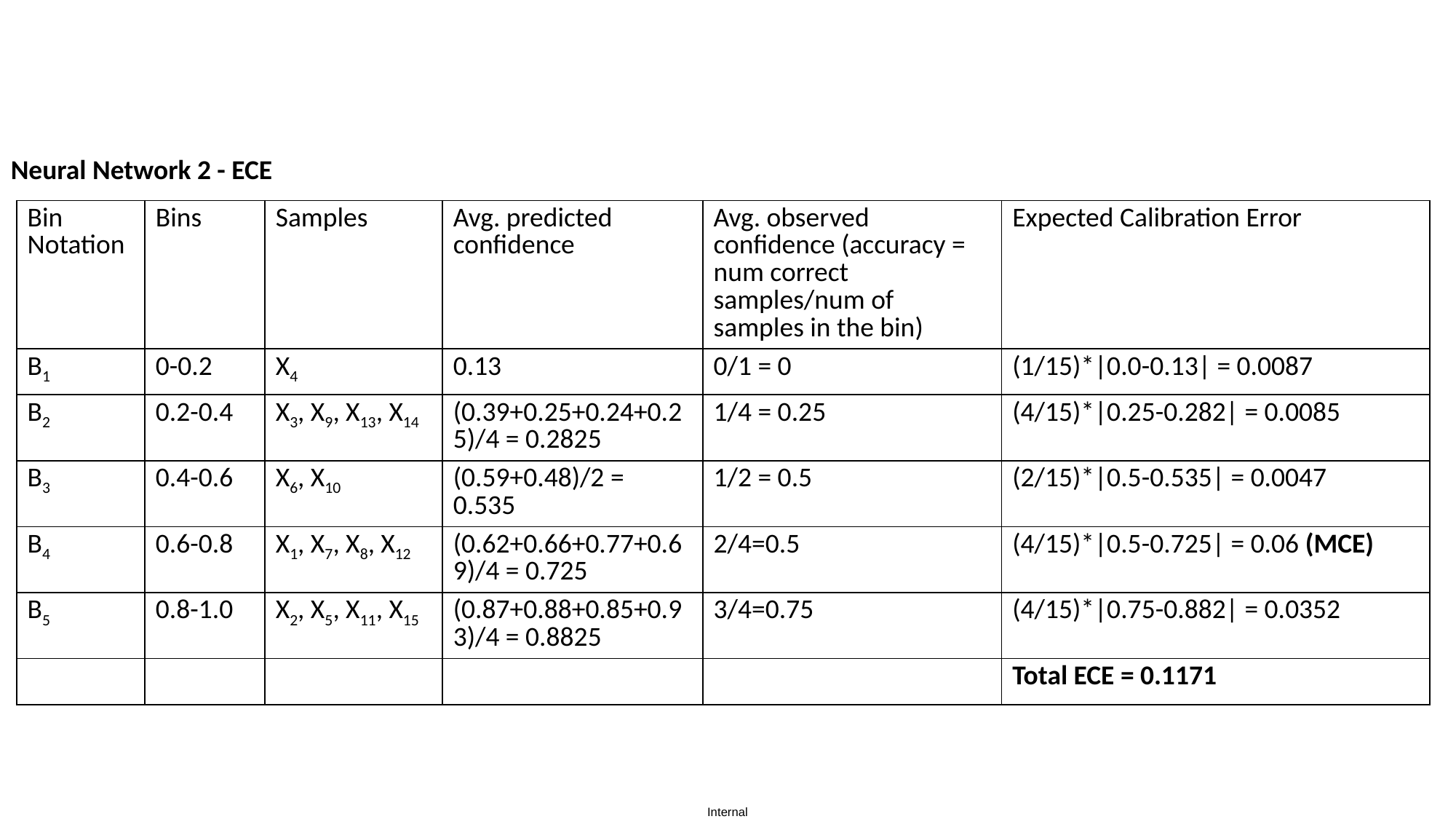

Neural Network 2 - ECE
| Bin Notation | Bins | Samples | Avg. predicted confidence | Avg. observed confidence (accuracy = num correct samples/num of samples in the bin) | Expected Calibration Error |
| --- | --- | --- | --- | --- | --- |
| B1 | 0-0.2 | X4 | 0.13 | 0/1 = 0 | (1/15)\*|0.0-0.13| = 0.0087 |
| B2 | 0.2-0.4 | X3, X9, X13, X14 | (0.39+0.25+0.24+0.25)/4 = 0.2825 | 1/4 = 0.25 | (4/15)\*|0.25-0.282| = 0.0085 |
| B3 | 0.4-0.6 | X6, X10 | (0.59+0.48)/2 = 0.535 | 1/2 = 0.5 | (2/15)\*|0.5-0.535| = 0.0047 |
| B4 | 0.6-0.8 | X1, X7, X8, X12 | (0.62+0.66+0.77+0.69)/4 = 0.725 | 2/4=0.5 | (4/15)\*|0.5-0.725| = 0.06 (MCE) |
| B5 | 0.8-1.0 | X2, X5, X11, X15 | (0.87+0.88+0.85+0.93)/4 = 0.8825 | 3/4=0.75 | (4/15)\*|0.75-0.882| = 0.0352 |
|  |  |  |  |  | Total ECE = 0.1171 |